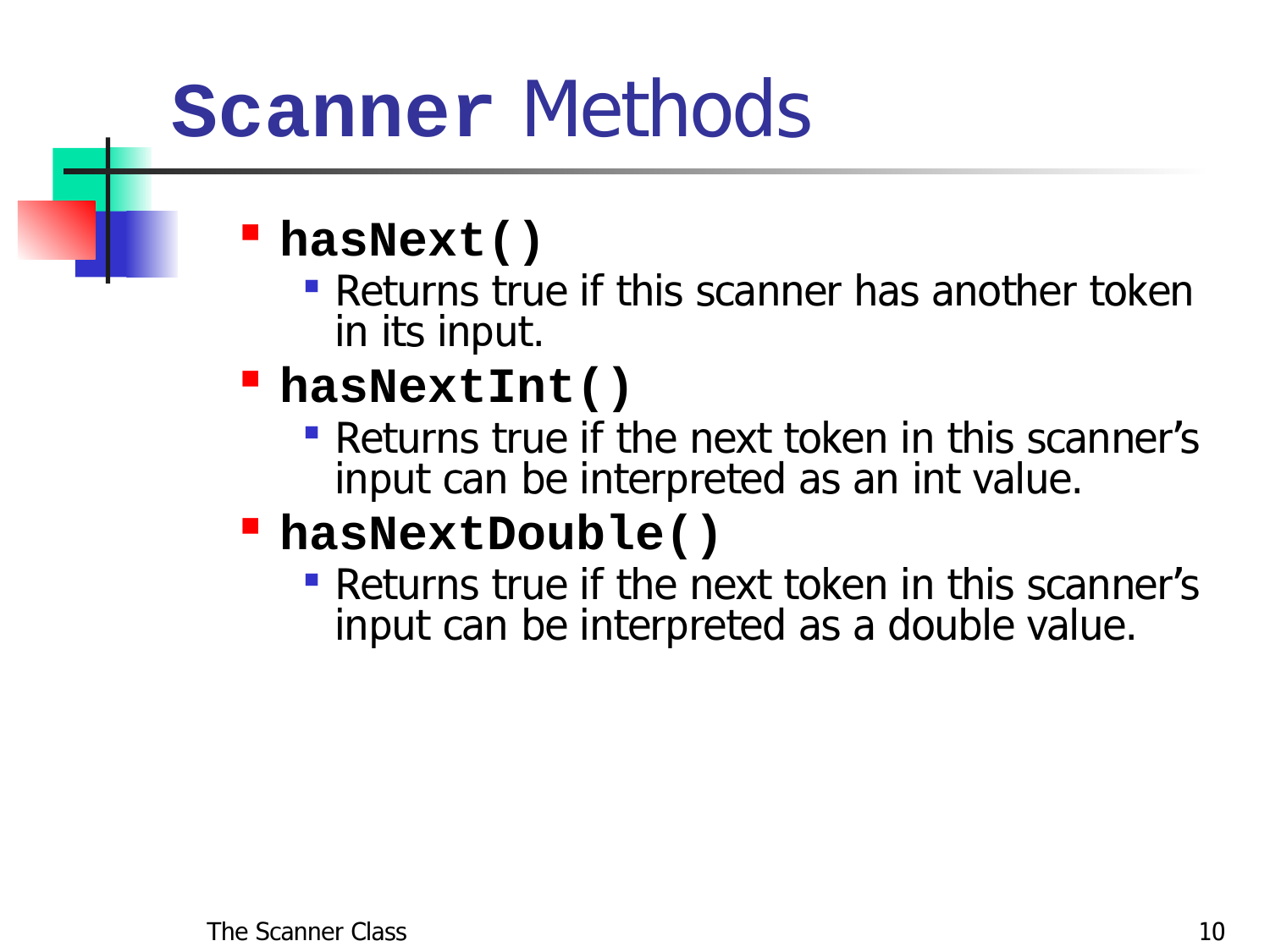

# Scanner Methods
hasNext()
Returns true if this scanner has another token in its input.
hasNextInt()
Returns true if the next token in this scanner’s input can be interpreted as an int value.
hasNextDouble()
Returns true if the next token in this scanner’s input can be interpreted as a double value.

The Scanner Class
10